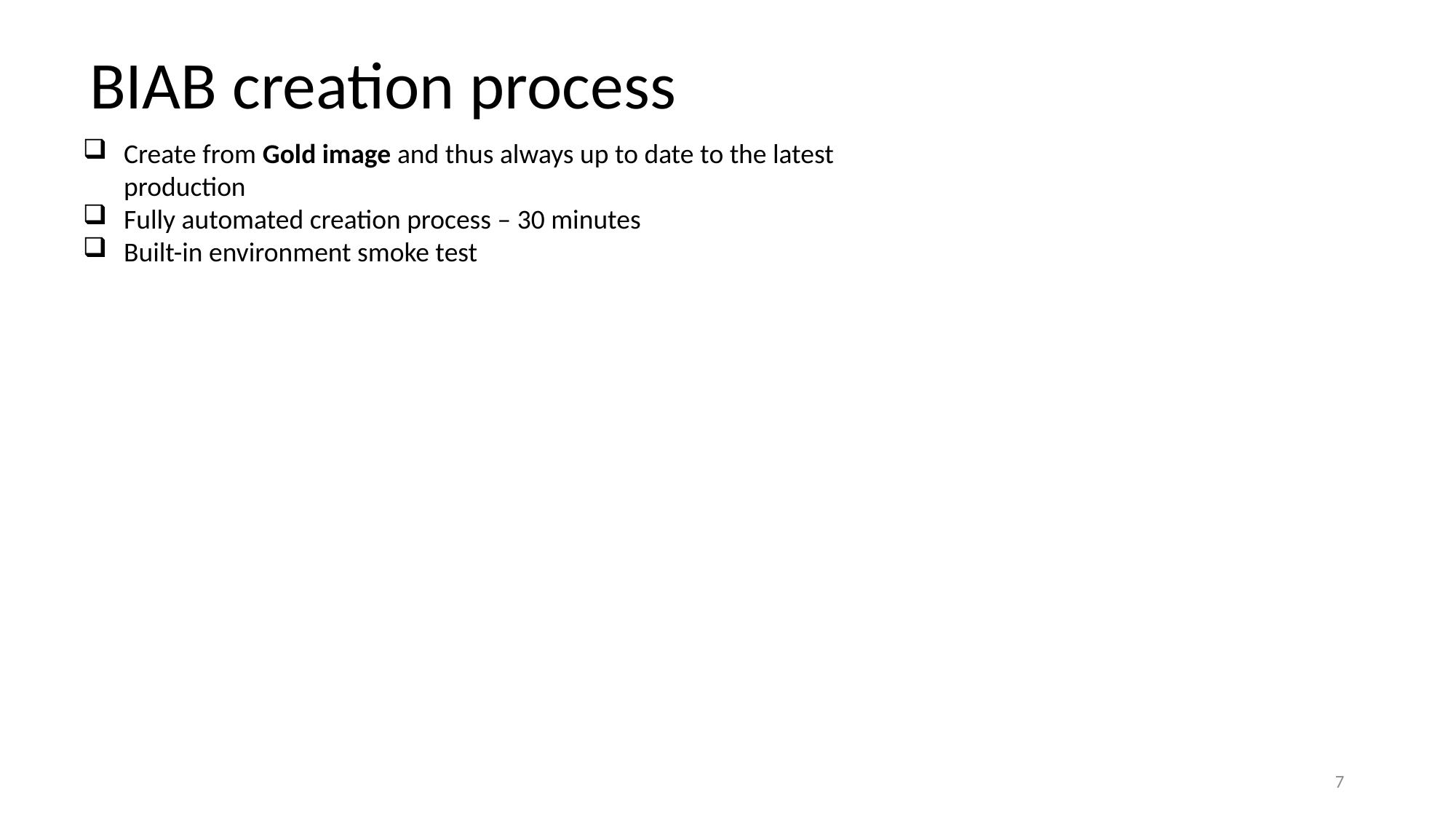

# BIAB creation process

Create from Gold image and thus always up to date to the latest production
Fully automated creation process – 30 minutes
Built-in environment smoke test
7